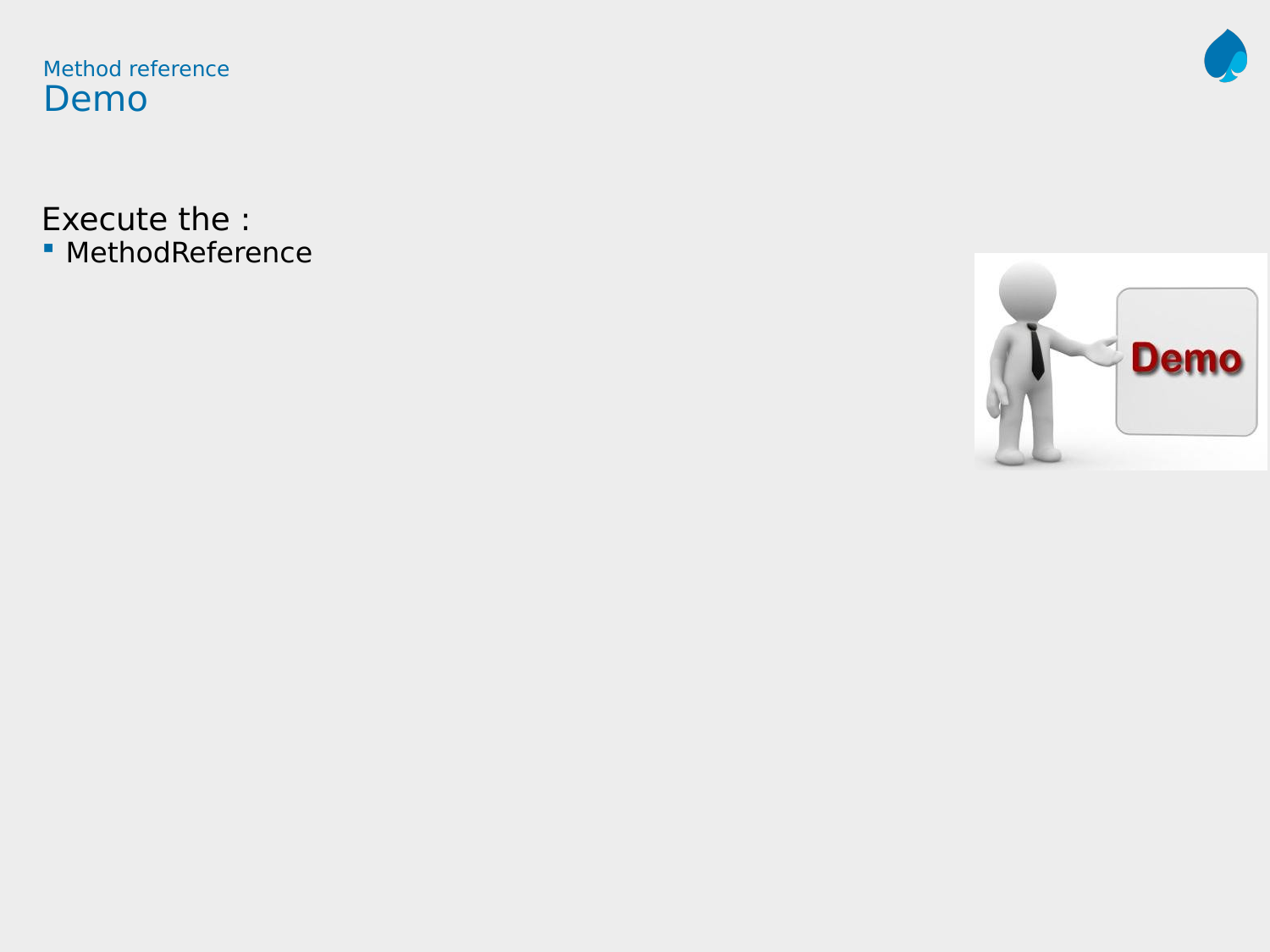

# Method reference Demo
Execute the :
MethodReference